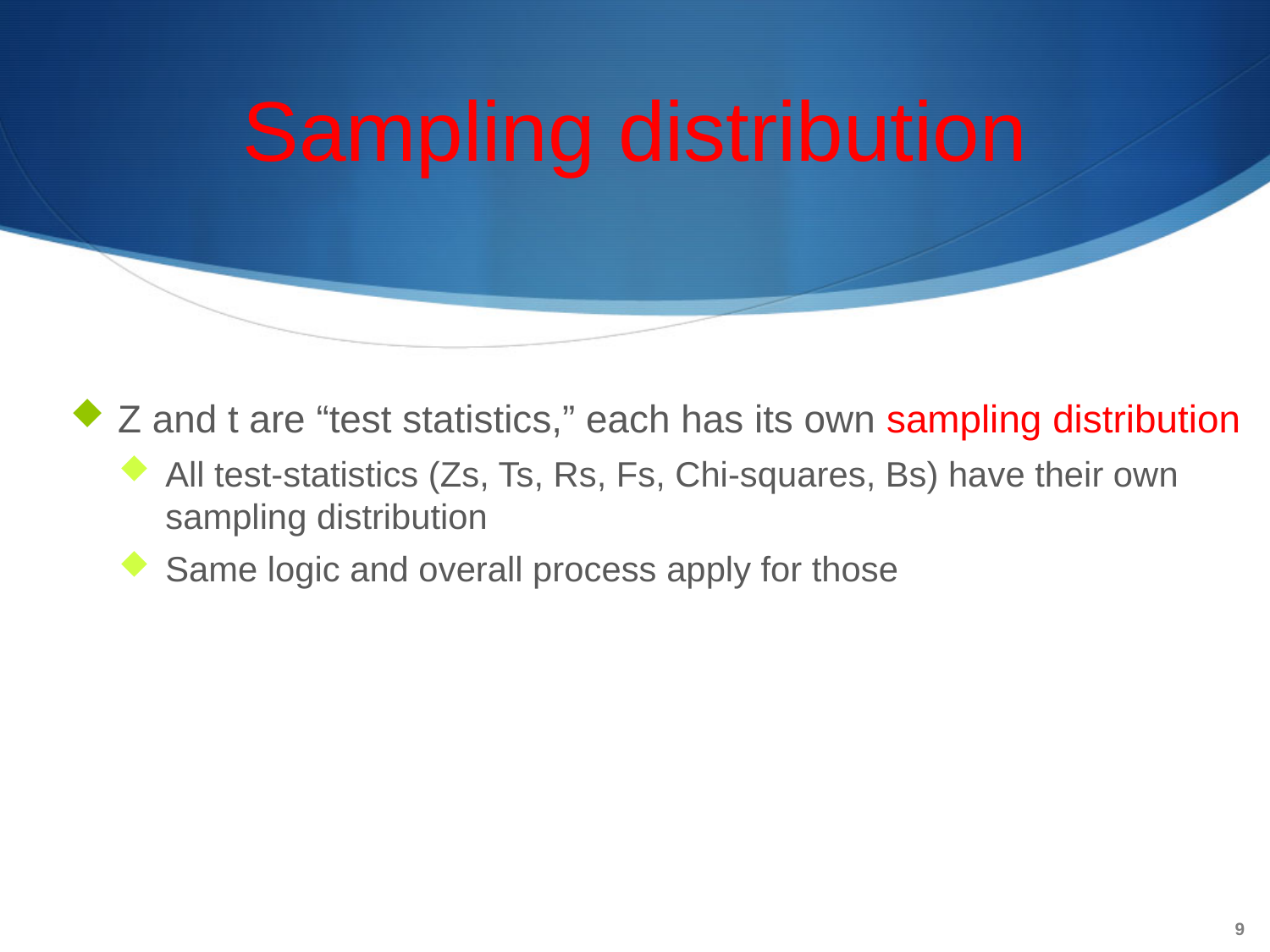

# Sampling distribution
Z and t are “test statistics,” each has its own sampling distribution
All test-statistics (Zs, Ts, Rs, Fs, Chi-squares, Bs) have their own sampling distribution
Same logic and overall process apply for those
9